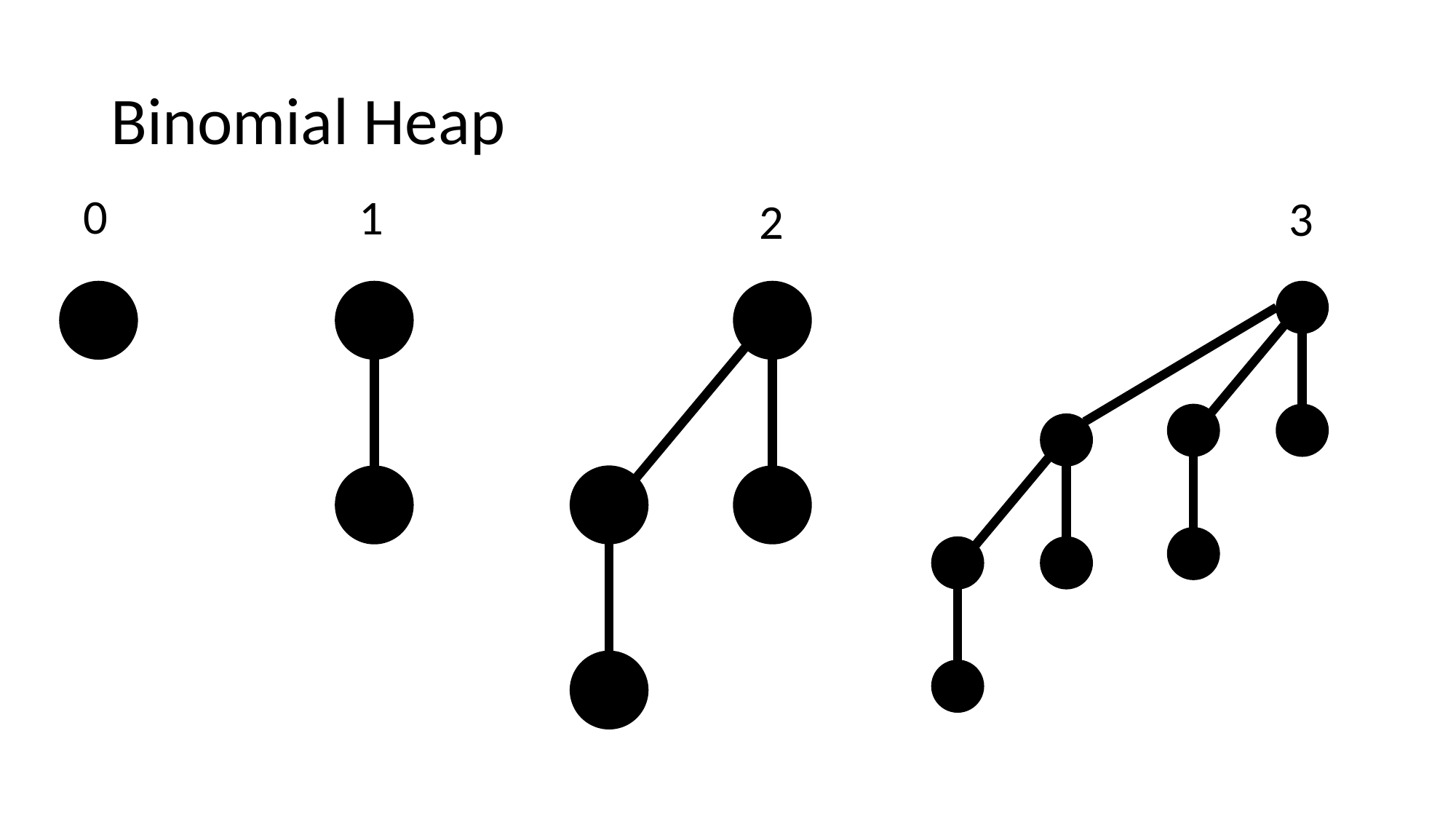

# Binomial Heap
0
1
3
2